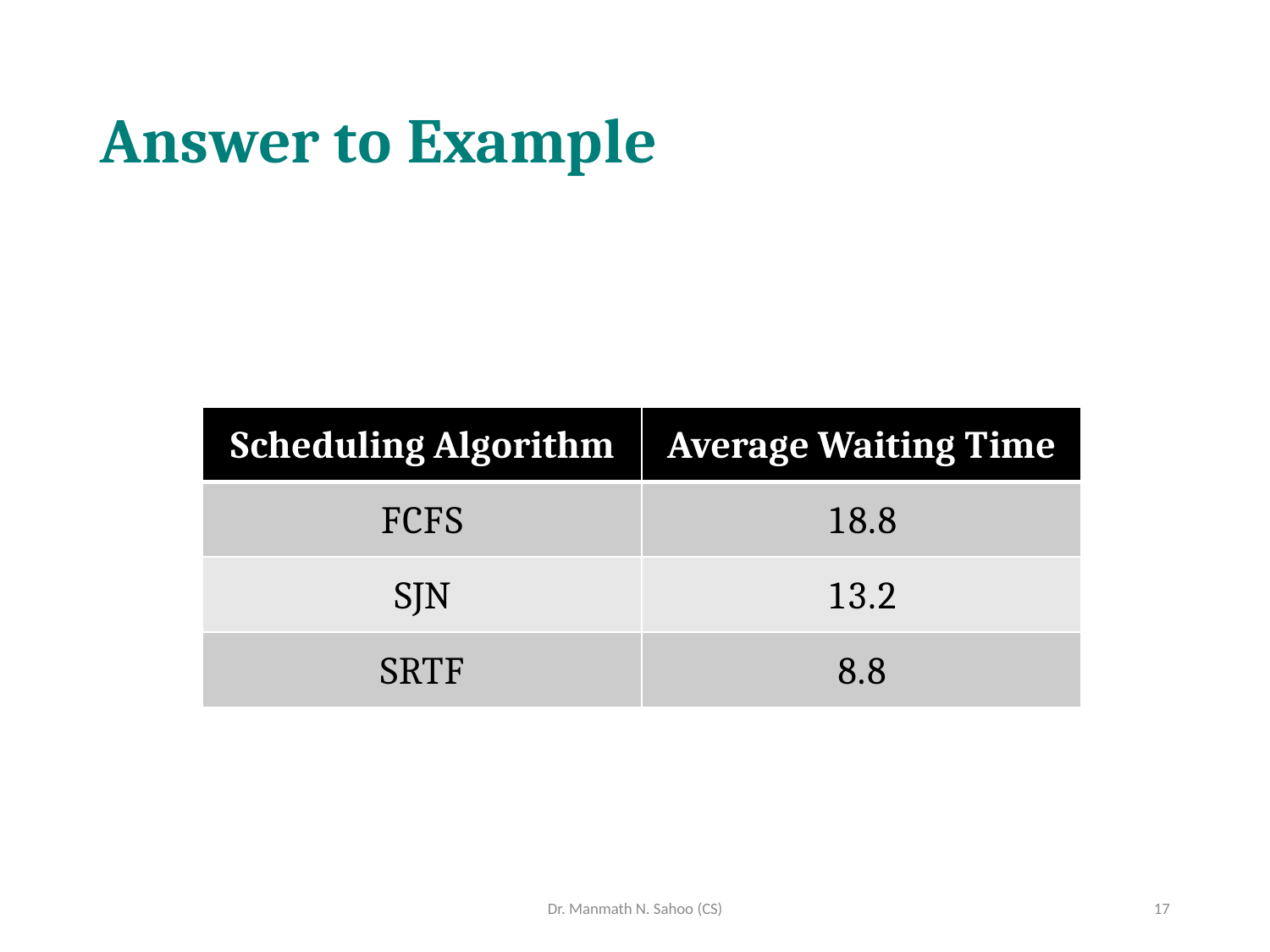

# Answer to Example
| Scheduling Algorithm | Average Waiting Time |
| --- | --- |
| FCFS | 18.8 |
| SJN | 13.2 |
| SRTF | 8.8 |
Dr. Manmath N. Sahoo (CS)
17